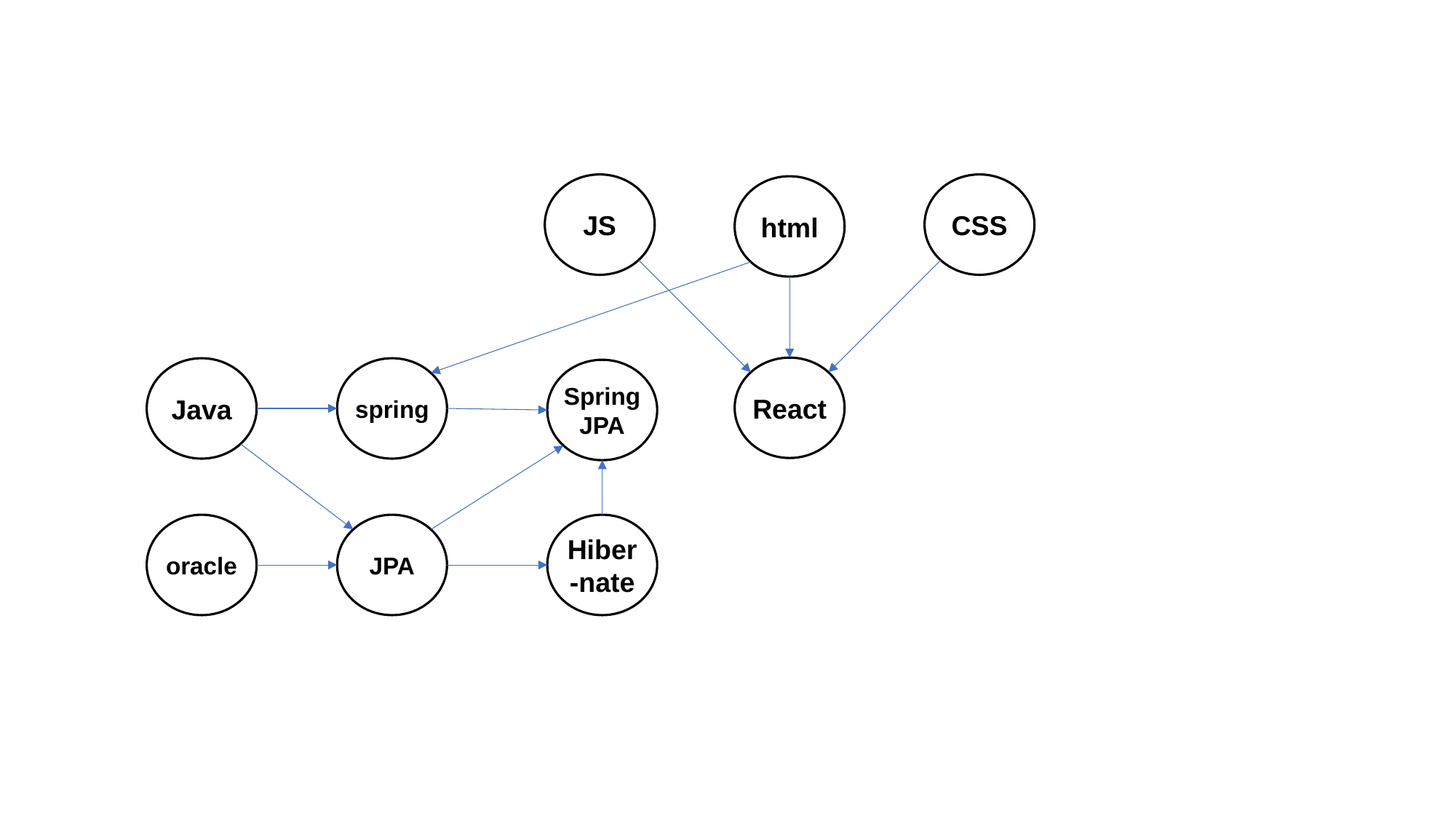

JS
CSS
html
React
Java
spring
Spring
JPA
oracle
JPA
Hiber-nate